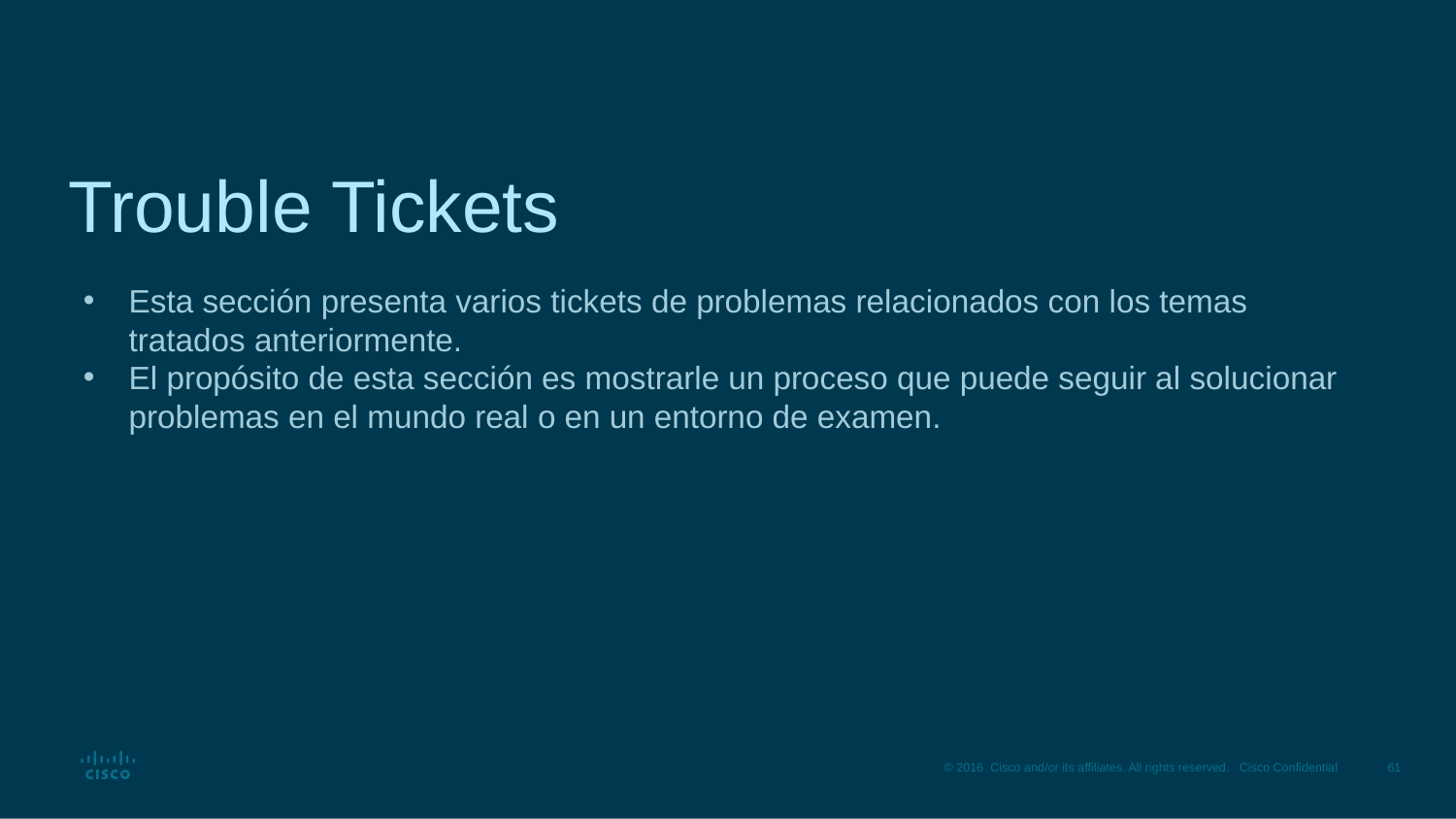

# Trouble Tickets
Esta sección presenta varios tickets de problemas relacionados con los temas tratados anteriormente.
El propósito de esta sección es mostrarle un proceso que puede seguir al solucionar problemas en el mundo real o en un entorno de examen.